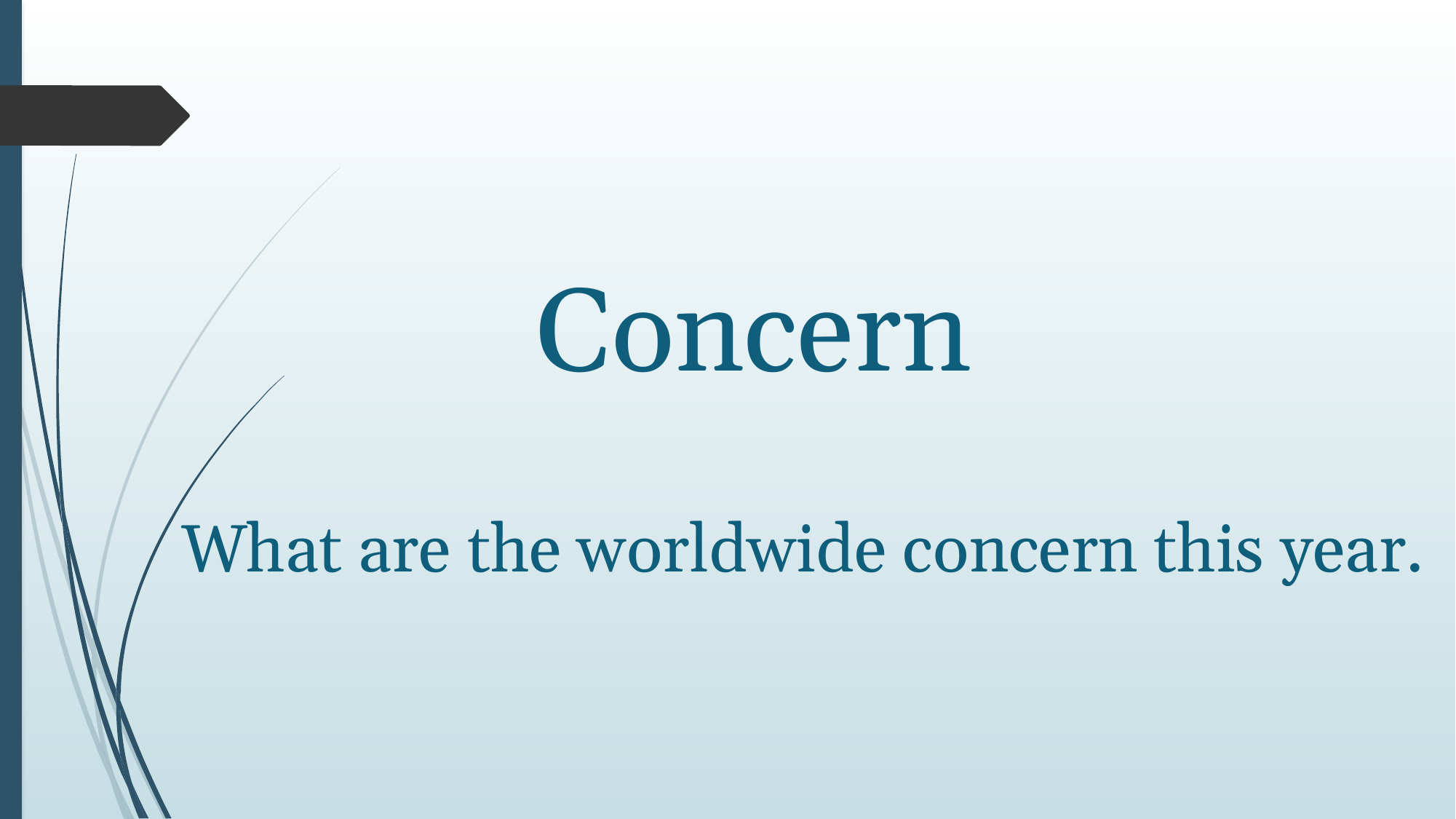

# Concern
What are the worldwide concern this year.